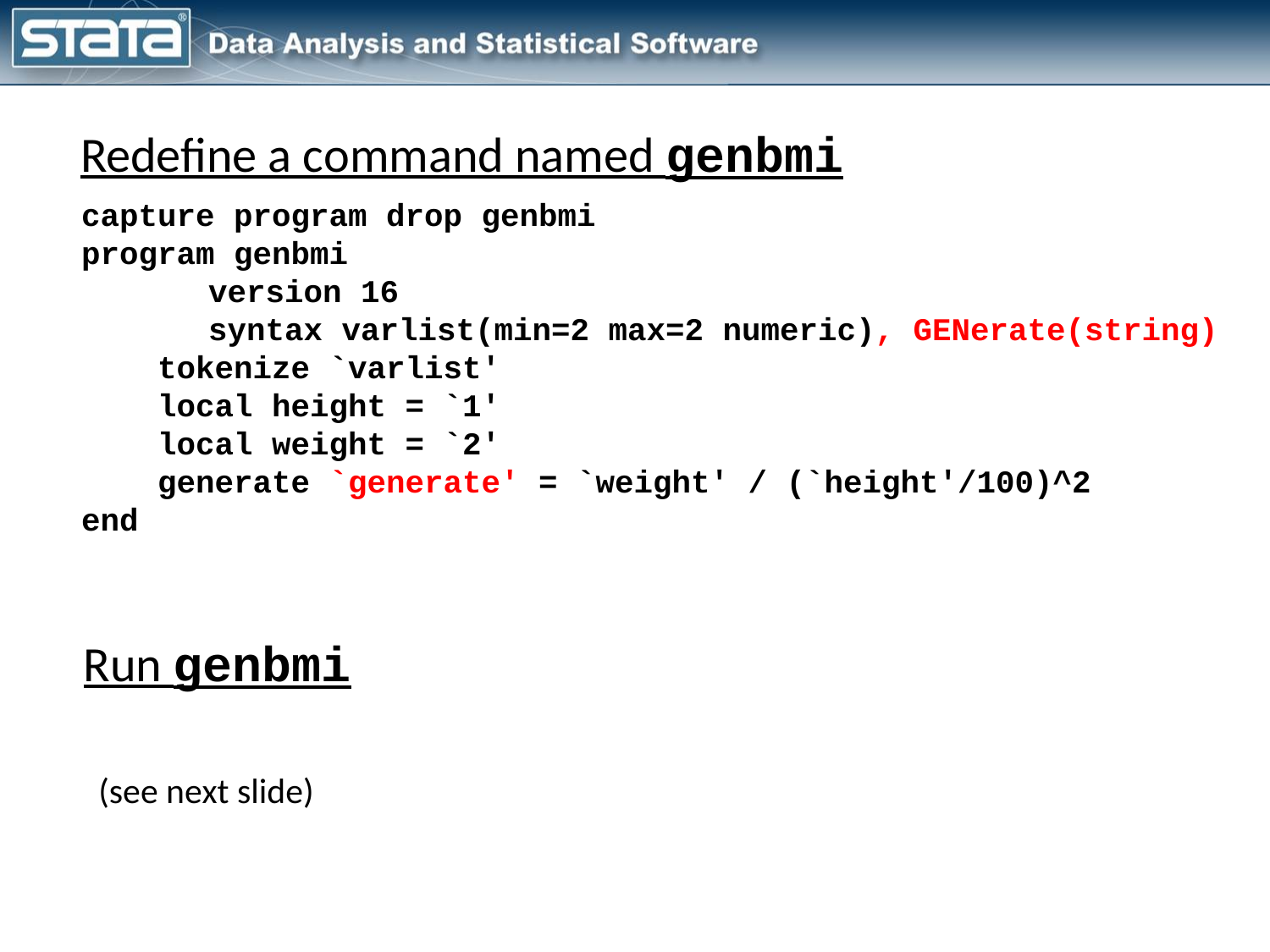

Redefine a command named genbmi
capture program drop genbmi
program genbmi
	version 16
	syntax varlist(min=2 max=2 numeric), GENerate(string)
    tokenize `varlist'
    local height = `1'
    local weight = `2'
    generate `generate' = `weight' / (`height'/100)^2
end
Run genbmi
(see next slide)